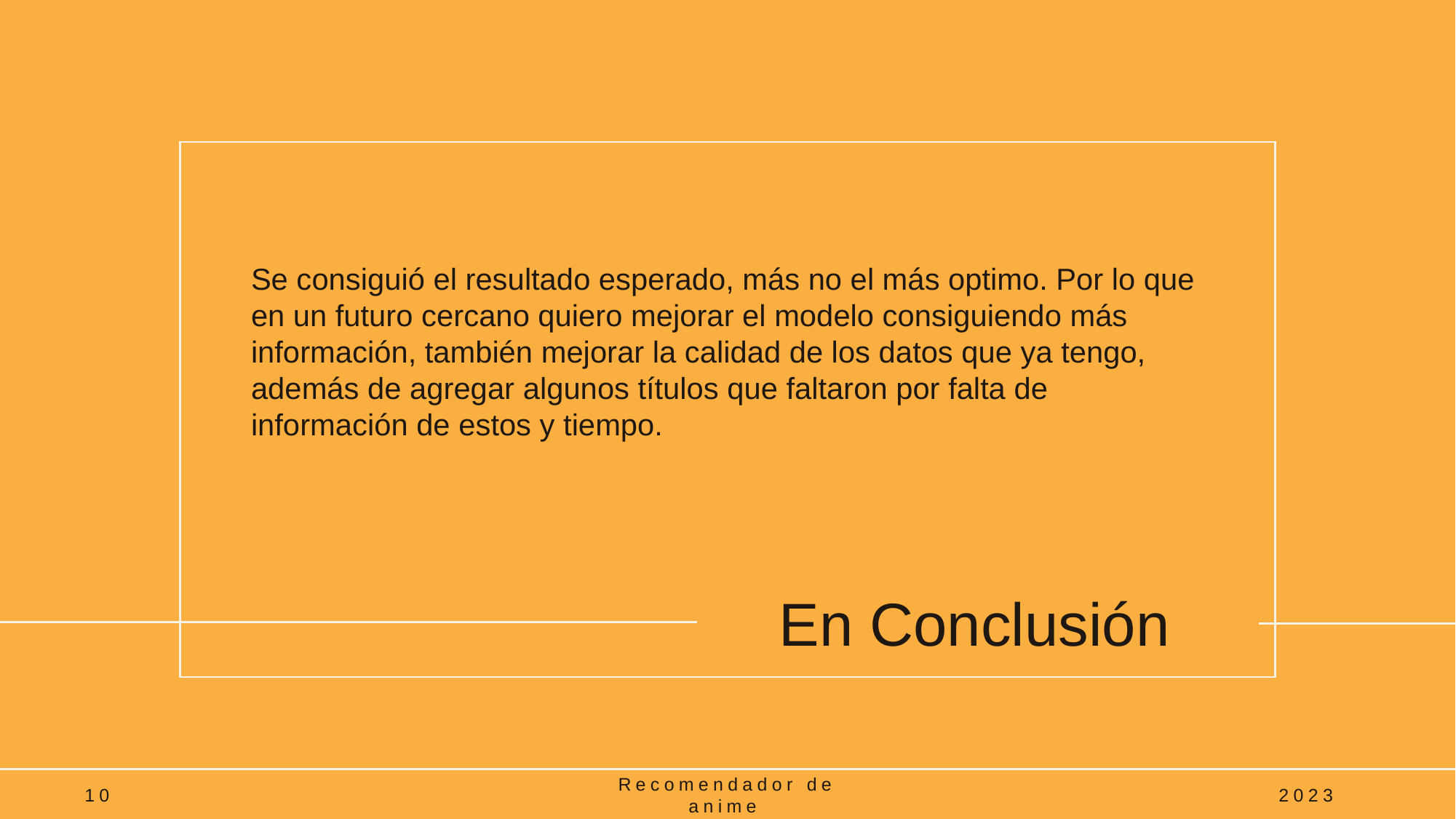

Se consiguió el resultado esperado, más no el más optimo. Por lo que en un futuro cercano quiero mejorar el modelo consiguiendo más información, también mejorar la calidad de los datos que ya tengo, además de agregar algunos títulos que faltaron por falta de información de estos y tiempo.
# En Conclusión
10
Recomendador de anime
2023